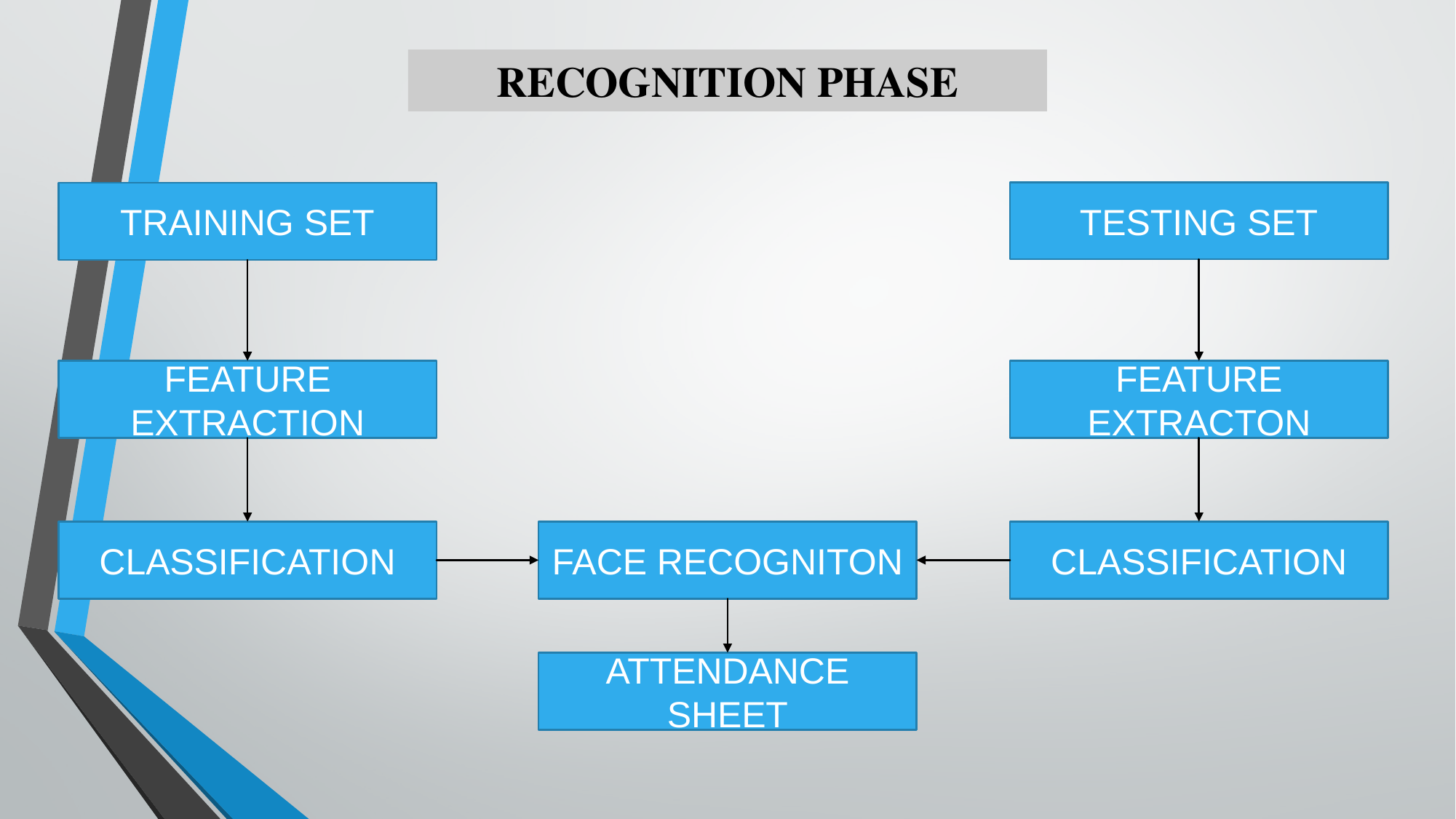

RECOGNITION PHASE
TESTING SET
TRAINING SET
FEATURE EXTRACTION
FEATURE EXTRACTON
CLASSIFICATION
FACE RECOGNITON
CLASSIFICATION
ATTENDANCE SHEET